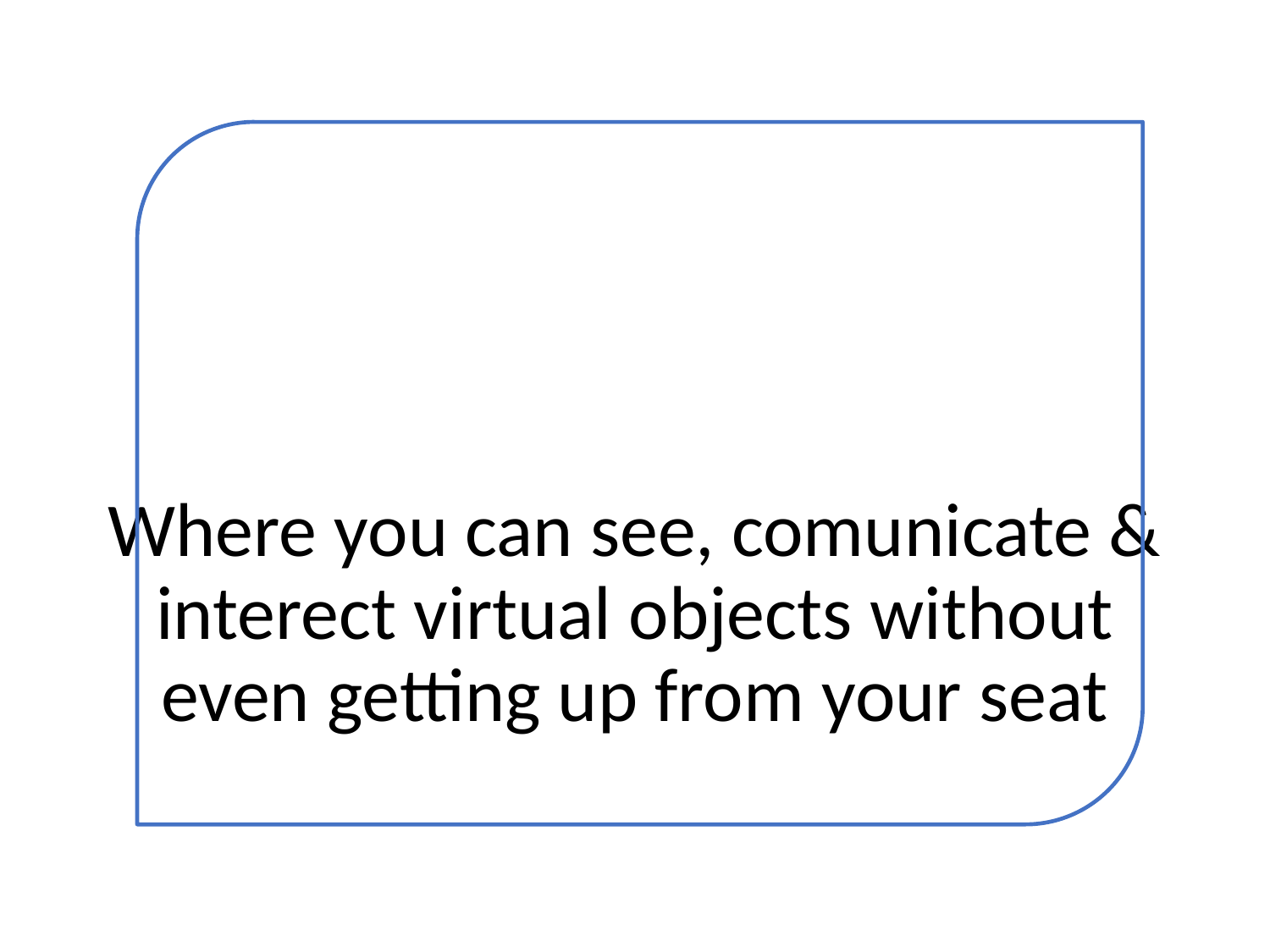

# Where you can see, comunicate & interect virtual objects without even getting up from your seat